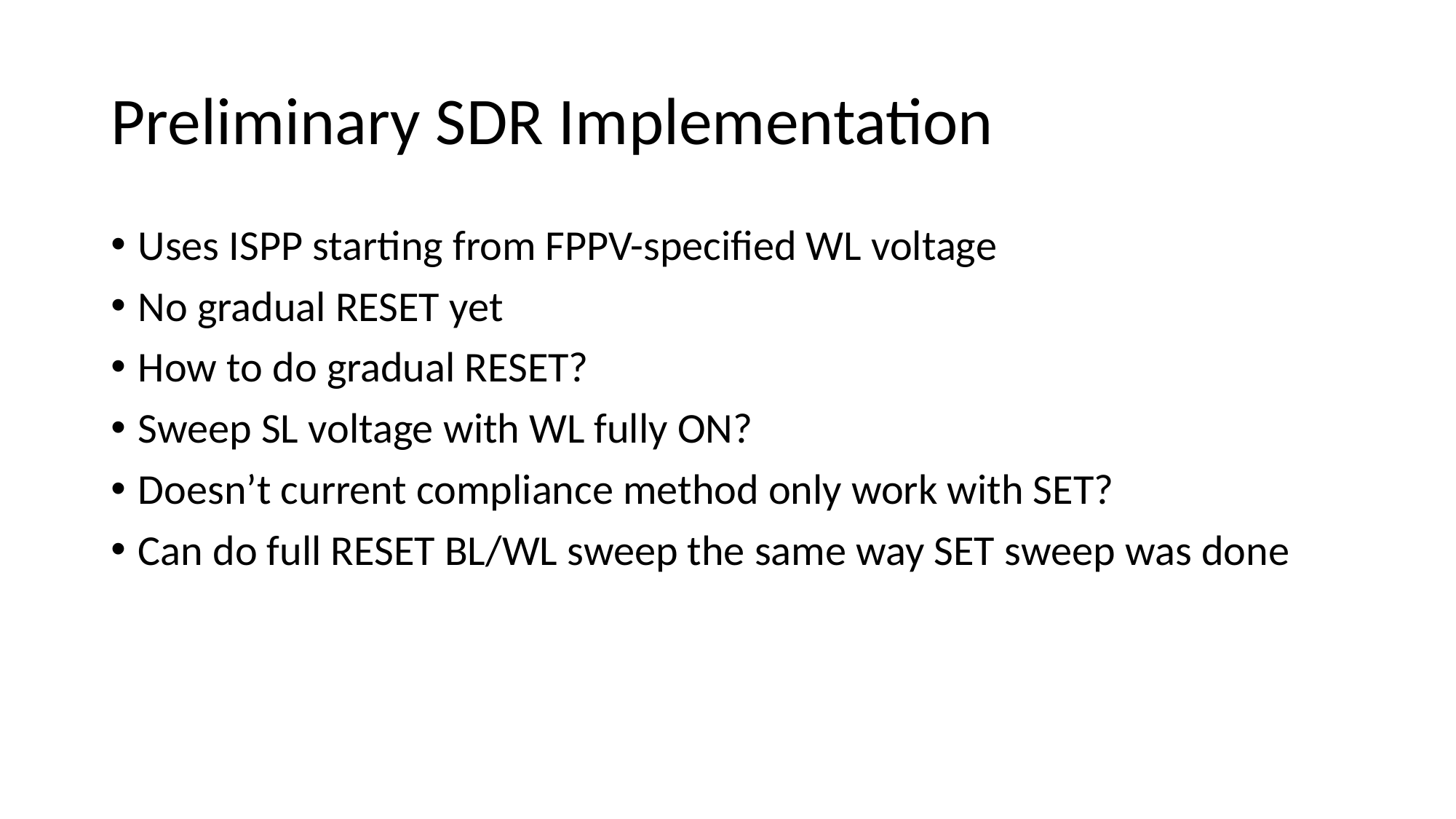

# Preliminary SDR Implementation
Uses ISPP starting from FPPV-specified WL voltage
No gradual RESET yet
How to do gradual RESET?
Sweep SL voltage with WL fully ON?
Doesn’t current compliance method only work with SET?
Can do full RESET BL/WL sweep the same way SET sweep was done